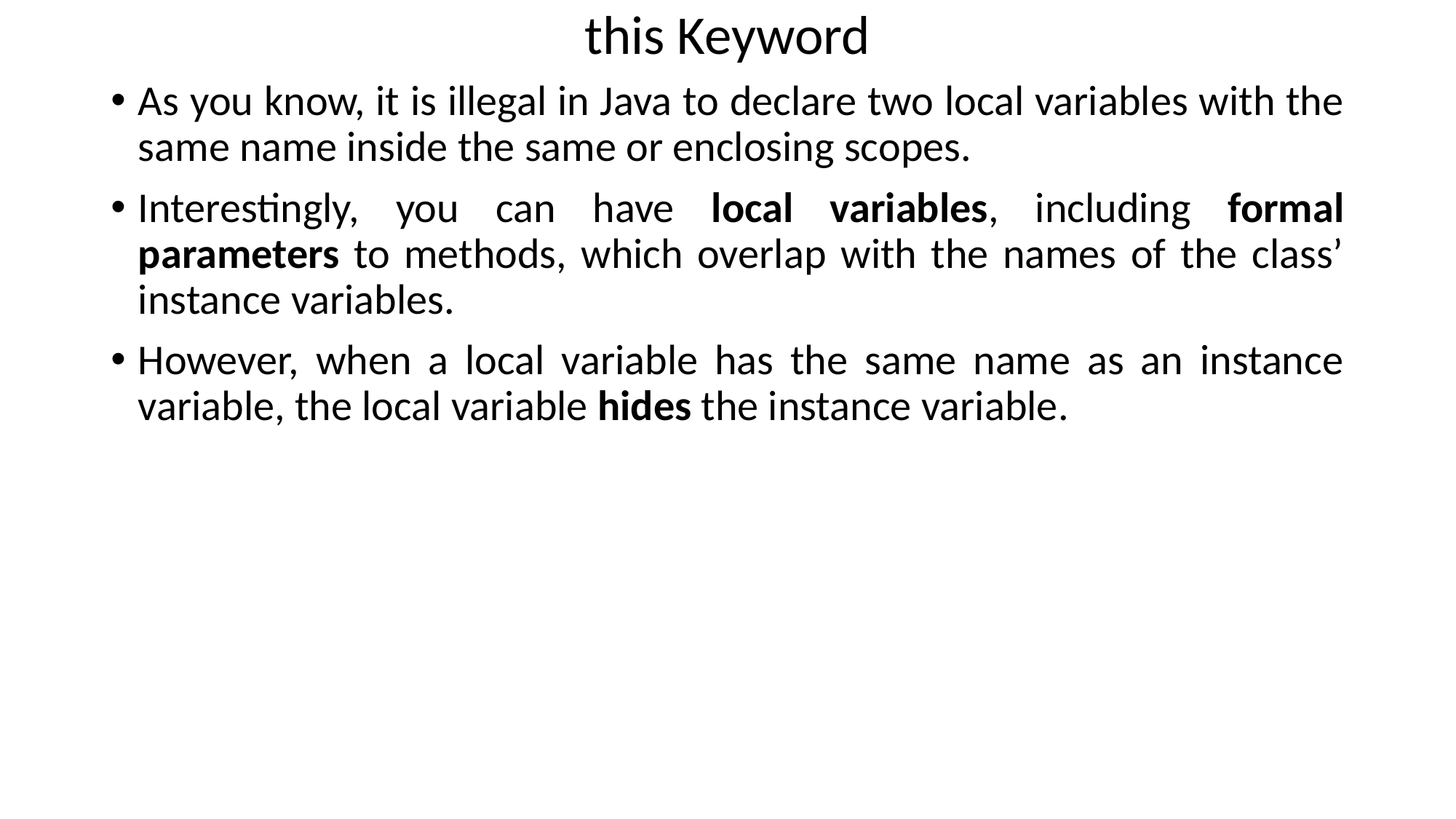

# this Keyword
As you know, it is illegal in Java to declare two local variables with the same name inside the same or enclosing scopes.
Interestingly, you can have local variables, including formal parameters to methods, which overlap with the names of the class’ instance variables.
However, when a local variable has the same name as an instance variable, the local variable hides the instance variable.